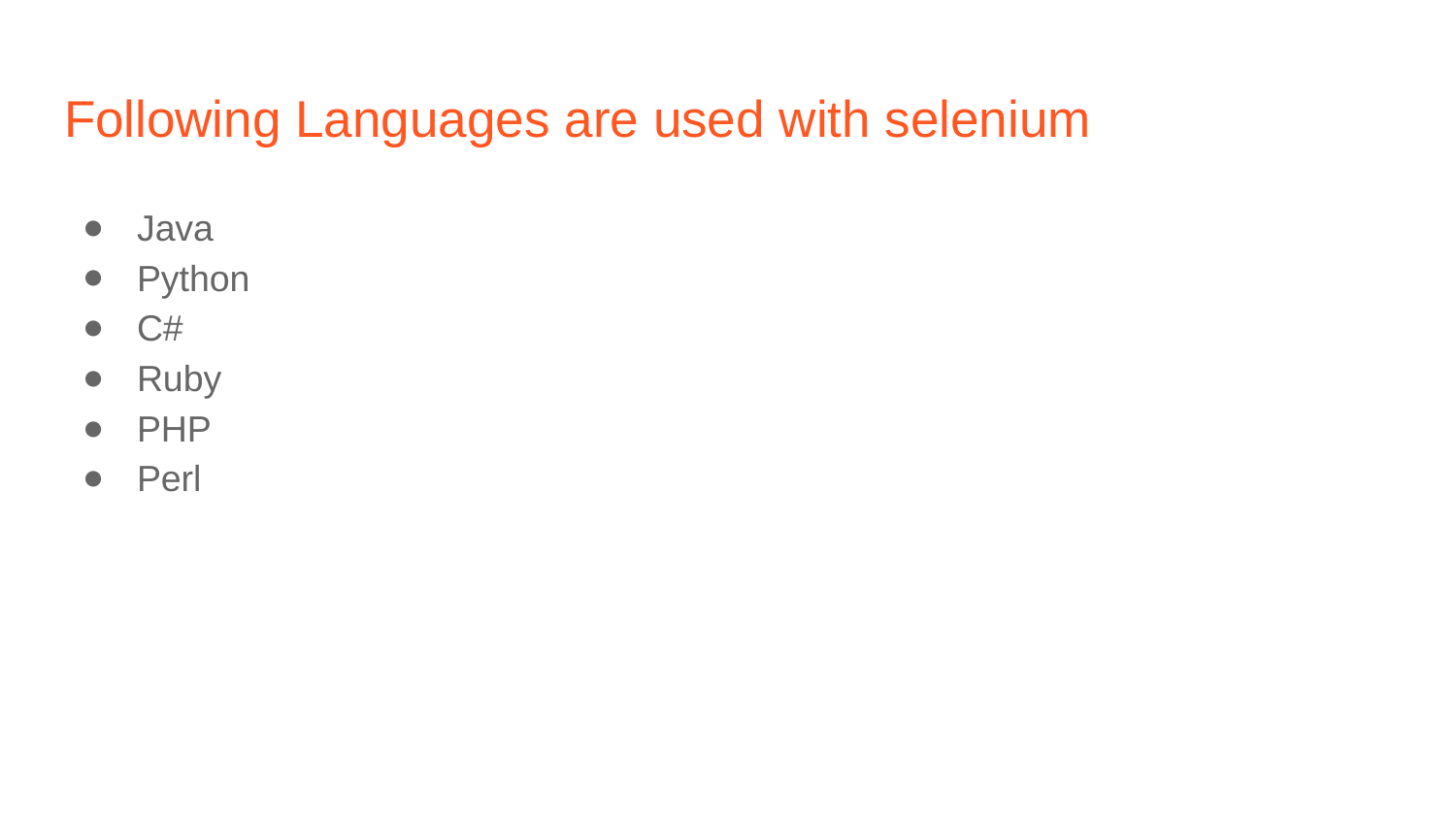

# Following Languages are used with selenium
Java
Python
C#
Ruby
PHP
Perl